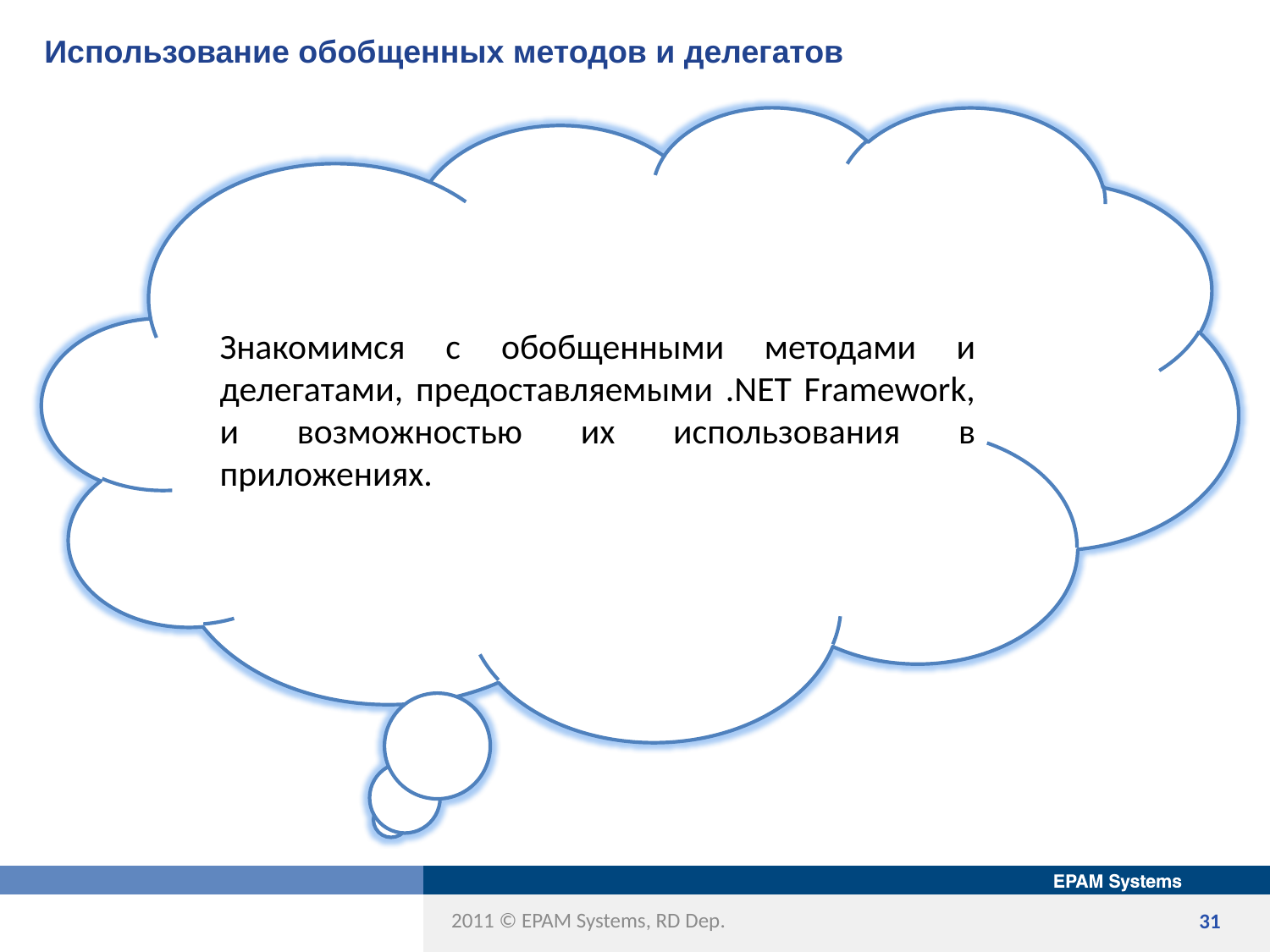

# Использование обобщенных методов и делегатов

Знакомимся c обобщенными методами и делегатами, предоставляемыми .NET Framework, и возможностью их использования в приложениях.